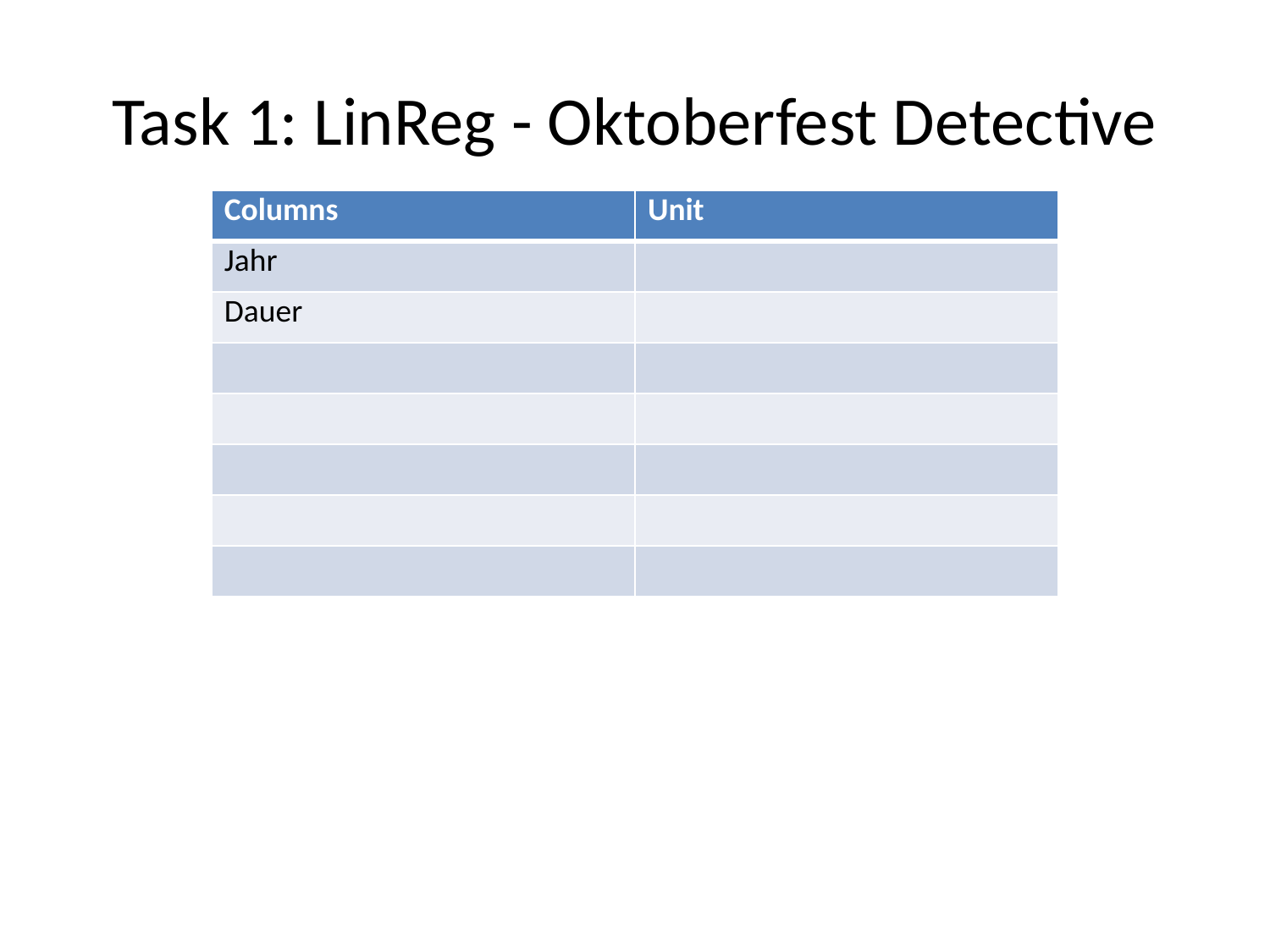

# Task 1: LinReg - Oktoberfest Detective
| Columns | Unit |
| --- | --- |
| Jahr |  |
| Dauer |  |
|  |  |
|  |  |
|  |  |
|  |  |
|  |  |